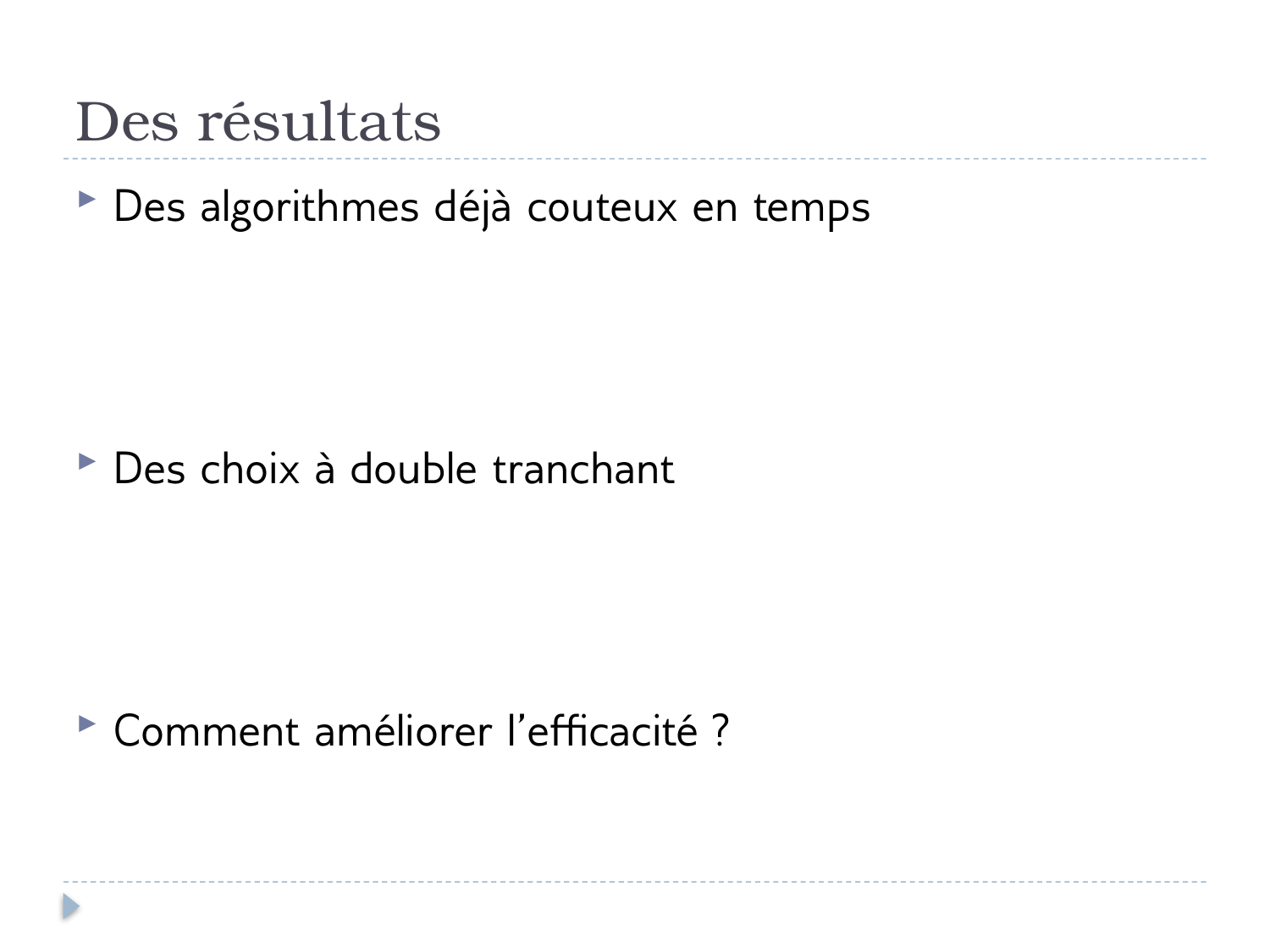

# Des résultats
Des algorithmes déjà couteux en temps

Des choix à double tranchant

Comment améliorer l’efficacité ?